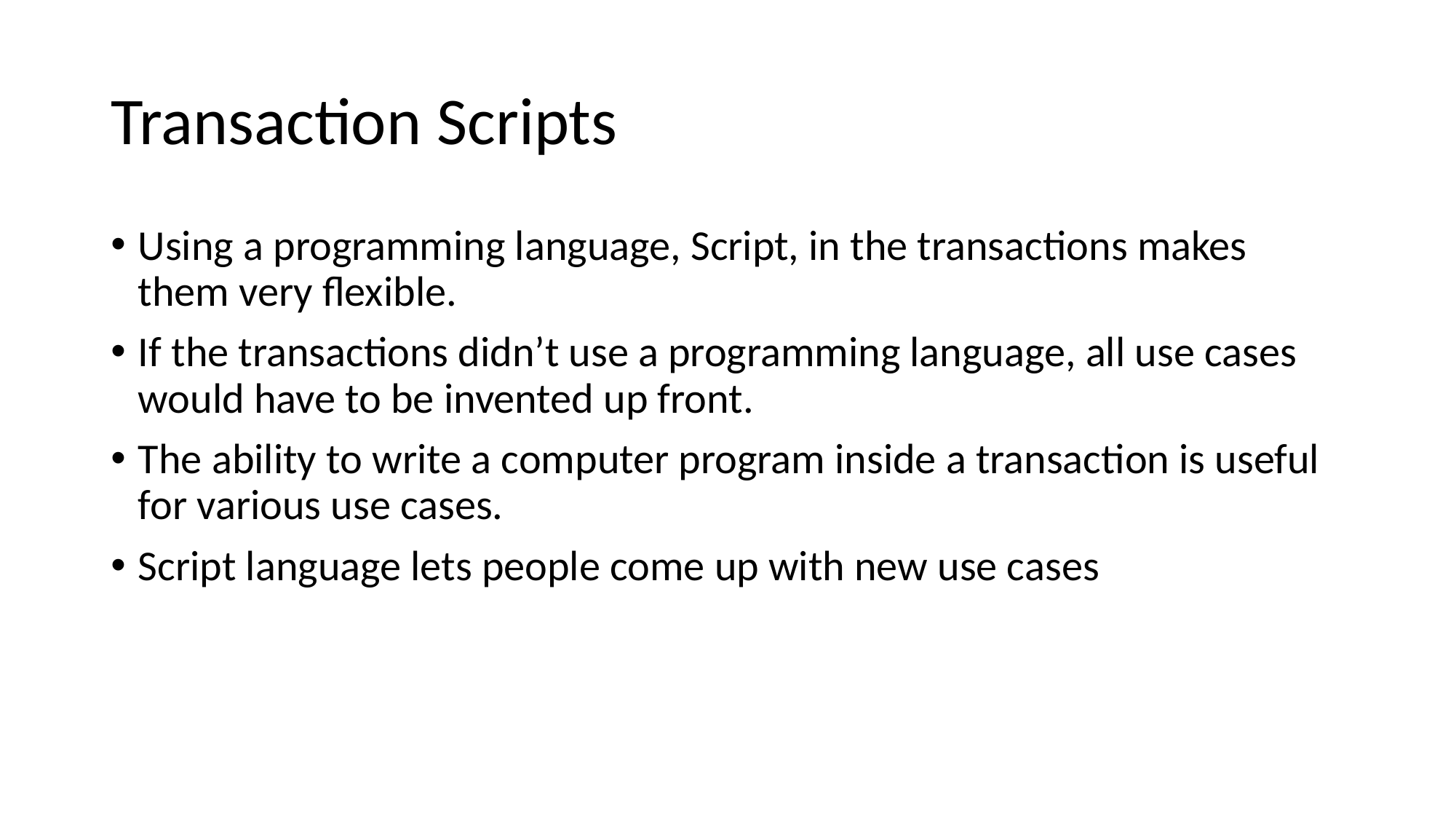

# Transaction Scripts
Using a programming language, Script, in the transactions makes them very flexible.
If the transactions didn’t use a programming language, all use cases would have to be invented up front.
The ability to write a computer program inside a transaction is useful for various use cases.
Script language lets people come up with new use cases